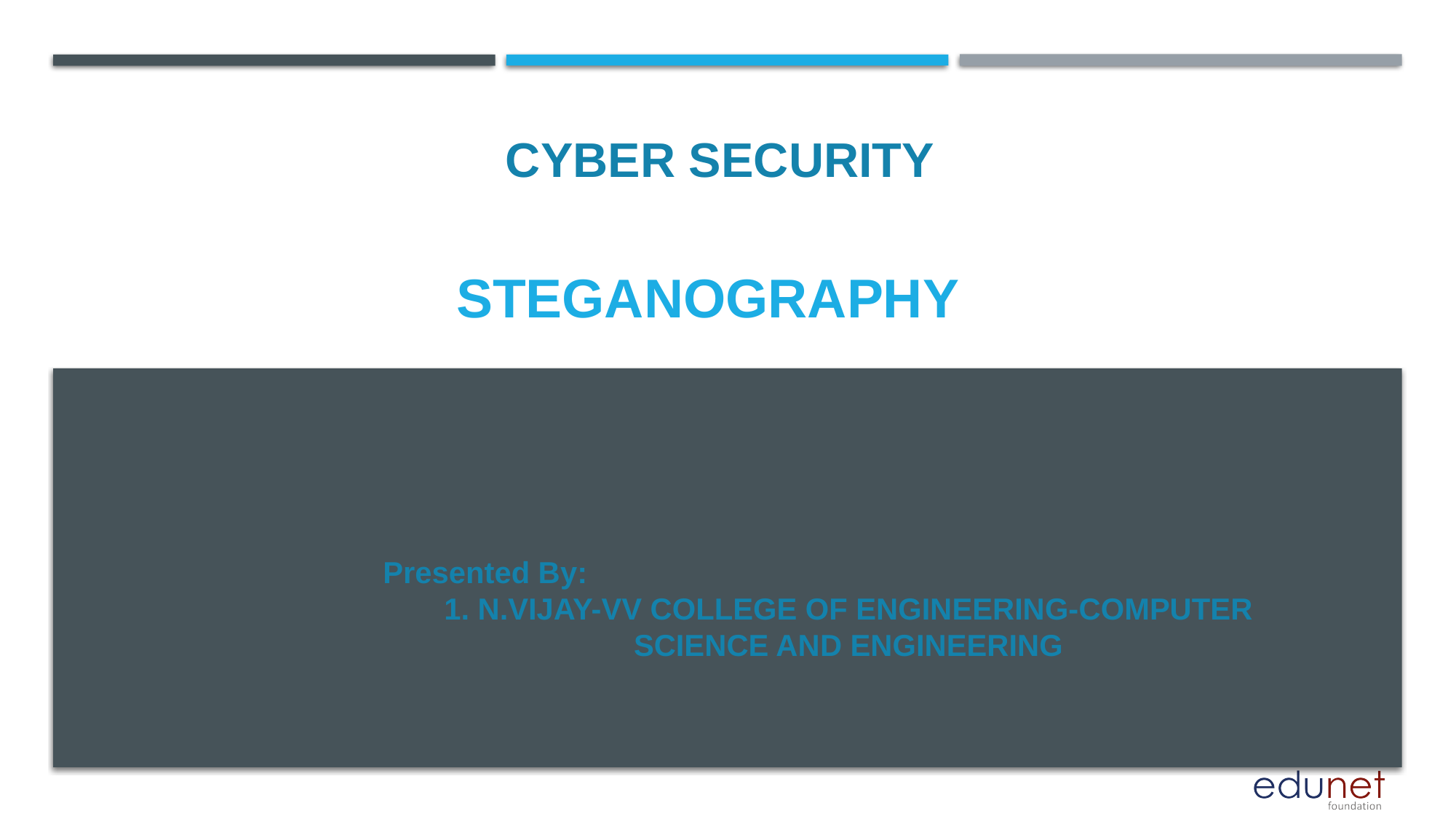

CYBER SECURITY
# Steganography
Presented By:
1. N.VIJAY-VV COLLEGE OF ENGINEERING-COMPUTER SCIENCE AND ENGINEERING